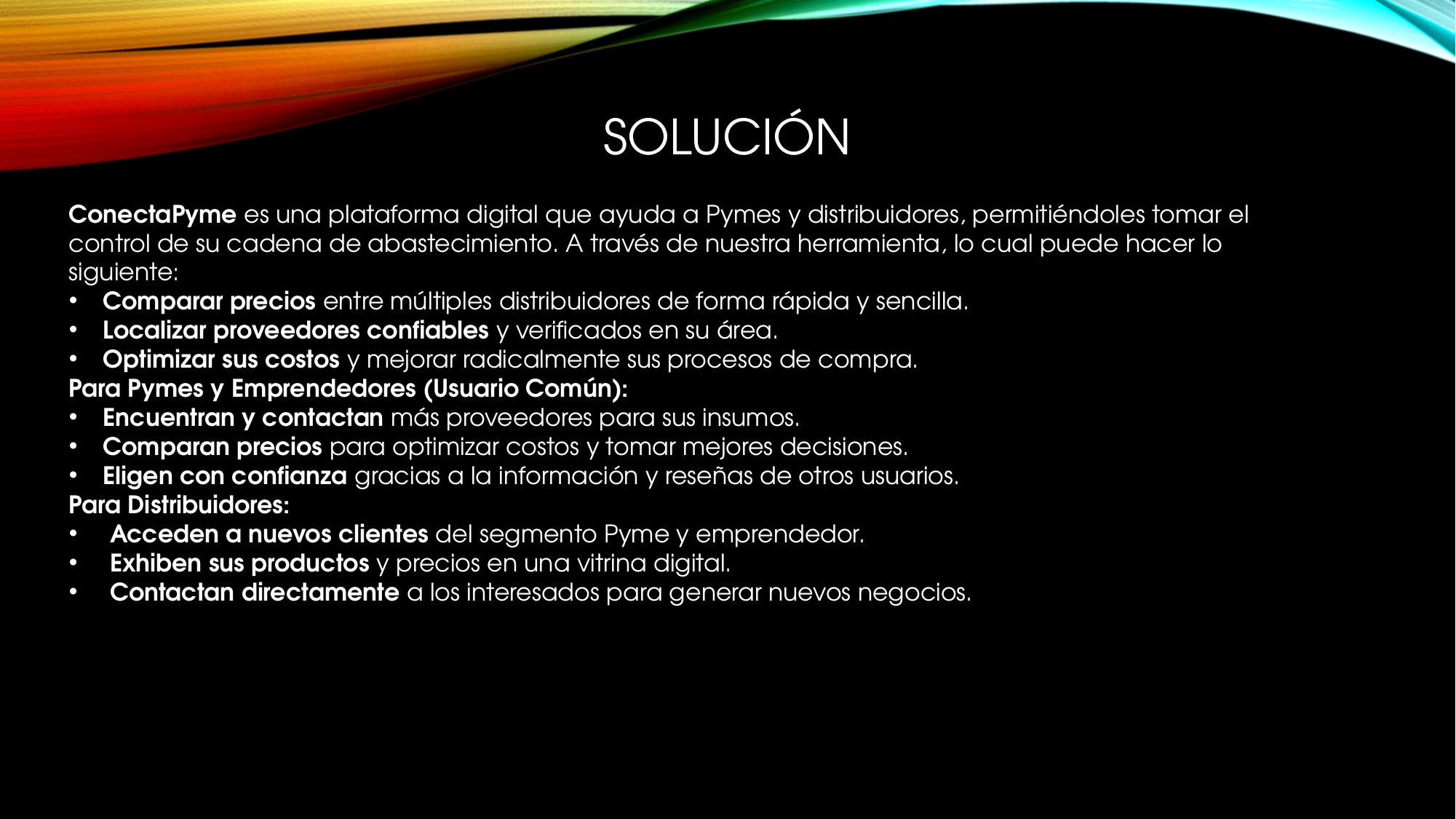

# SOLUCIÓN
ConectaPyme es una plataforma digital que ayuda a Pymes y distribuidores, permitiéndoles tomar el control de su cadena de abastecimiento. A través de nuestra herramienta, lo cual puede hacer lo siguiente:
Comparar precios entre múltiples distribuidores de forma rápida y sencilla.
Localizar proveedores confiables y verificados en su área.
Optimizar sus costos y mejorar radicalmente sus procesos de compra.
Para Pymes y Emprendedores (Usuario Común):
Encuentran y contactan más proveedores para sus insumos.
Comparan precios para optimizar costos y tomar mejores decisiones.
Eligen con confianza gracias a la información y reseñas de otros usuarios.
Para Distribuidores:
Acceden a nuevos clientes del segmento Pyme y emprendedor.
Exhiben sus productos y precios en una vitrina digital.
Contactan directamente a los interesados para generar nuevos negocios.